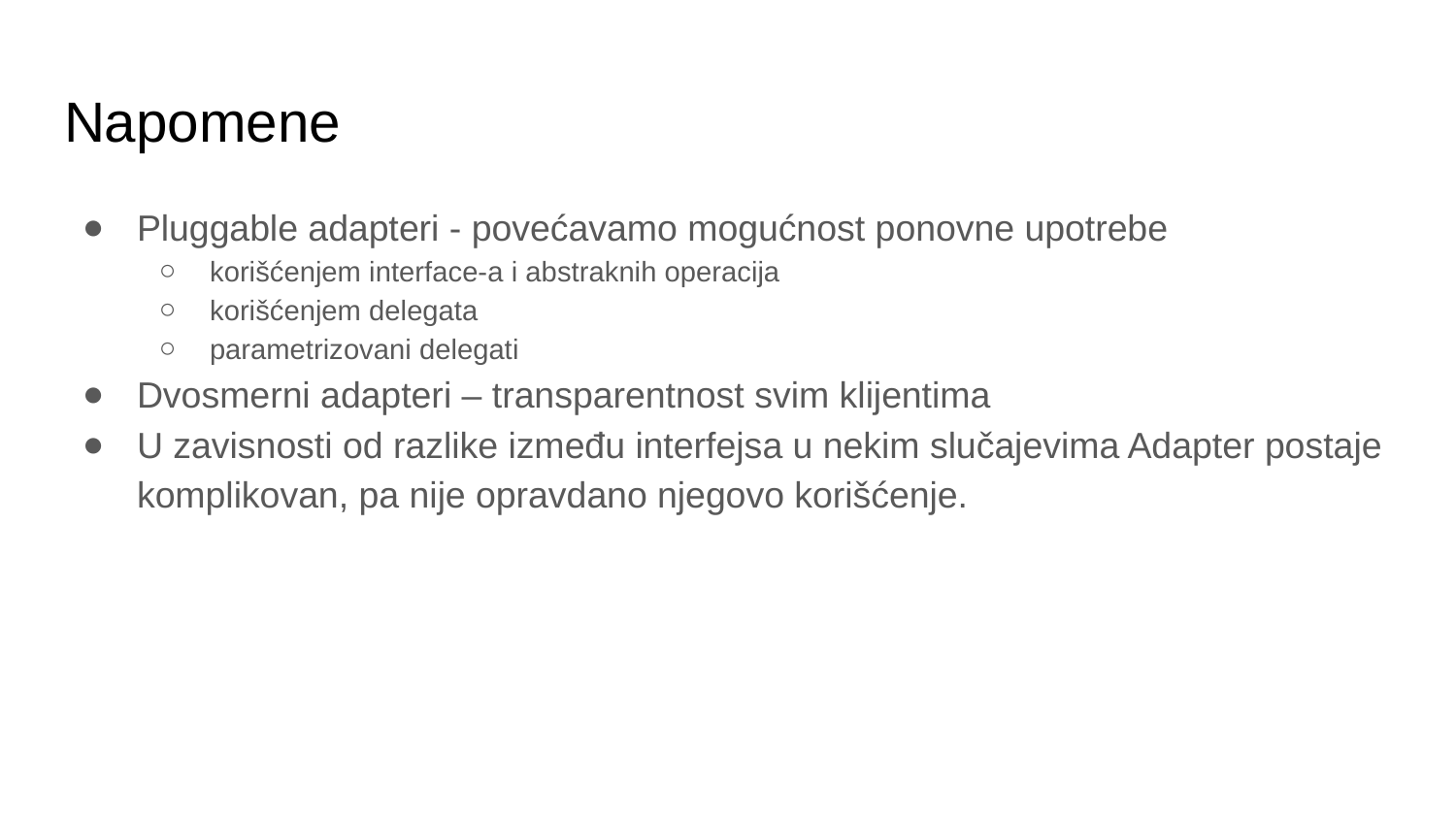

# Napomene
Pluggable adapteri - povećavamo mogućnost ponovne upotrebe
korišćenjem interface-a i abstraknih operacija
korišćenjem delegata
parametrizovani delegati
Dvosmerni adapteri – transparentnost svim klijentima
U zavisnosti od razlike između interfejsa u nekim slučajevima Adapter postaje komplikovan, pa nije opravdano njegovo korišćenje.